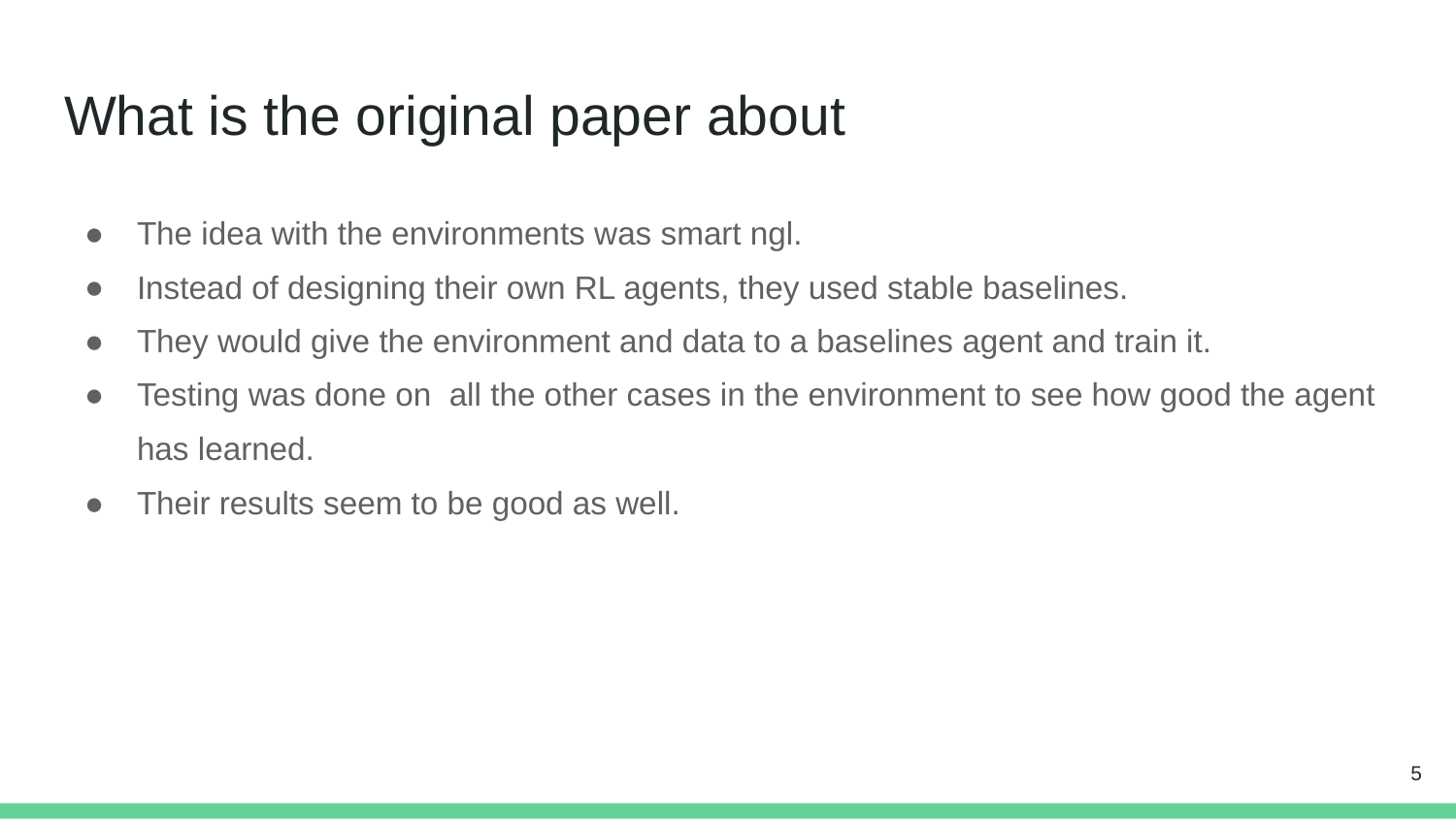

# What is the original paper about
The idea with the environments was smart ngl.
Instead of designing their own RL agents, they used stable baselines.
They would give the environment and data to a baselines agent and train it.
Testing was done on  all the other cases in the environment to see how good the agent has learned.
Their results seem to be good as well.
5